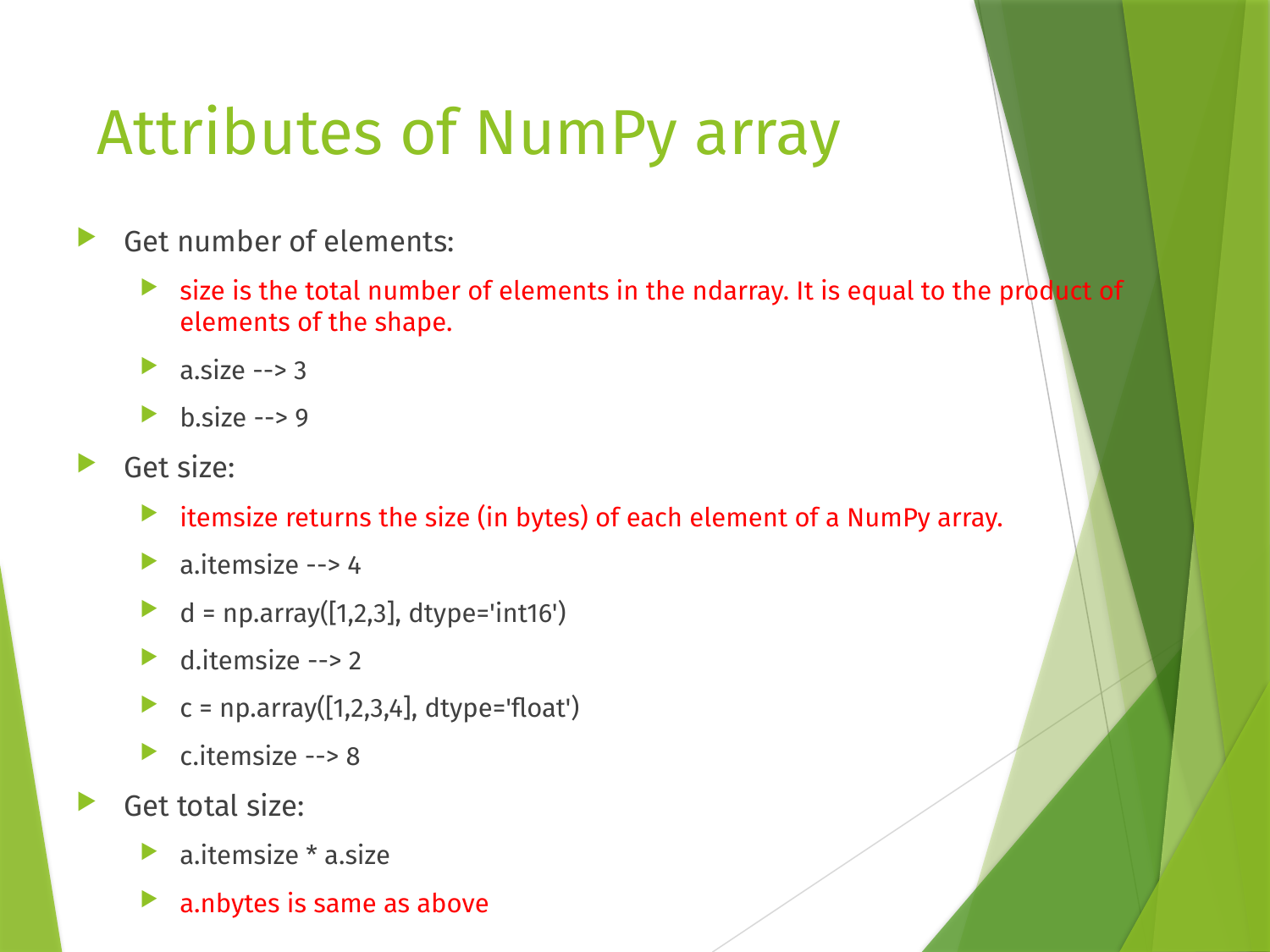

# Attributes of NumPy array
Get number of elements:
size is the total number of elements in the ndarray. It is equal to the product of elements of the shape.
a.size --> 3
b.size --> 9
Get size:
itemsize returns the size (in bytes) of each element of a NumPy array.
a.itemsize --> 4
d = np.array([1,2,3], dtype='int16')
d.itemsize --> 2
c = np.array([1,2,3,4], dtype='float')
c.itemsize --> 8
Get total size:
a.itemsize * a.size
a.nbytes is same as above